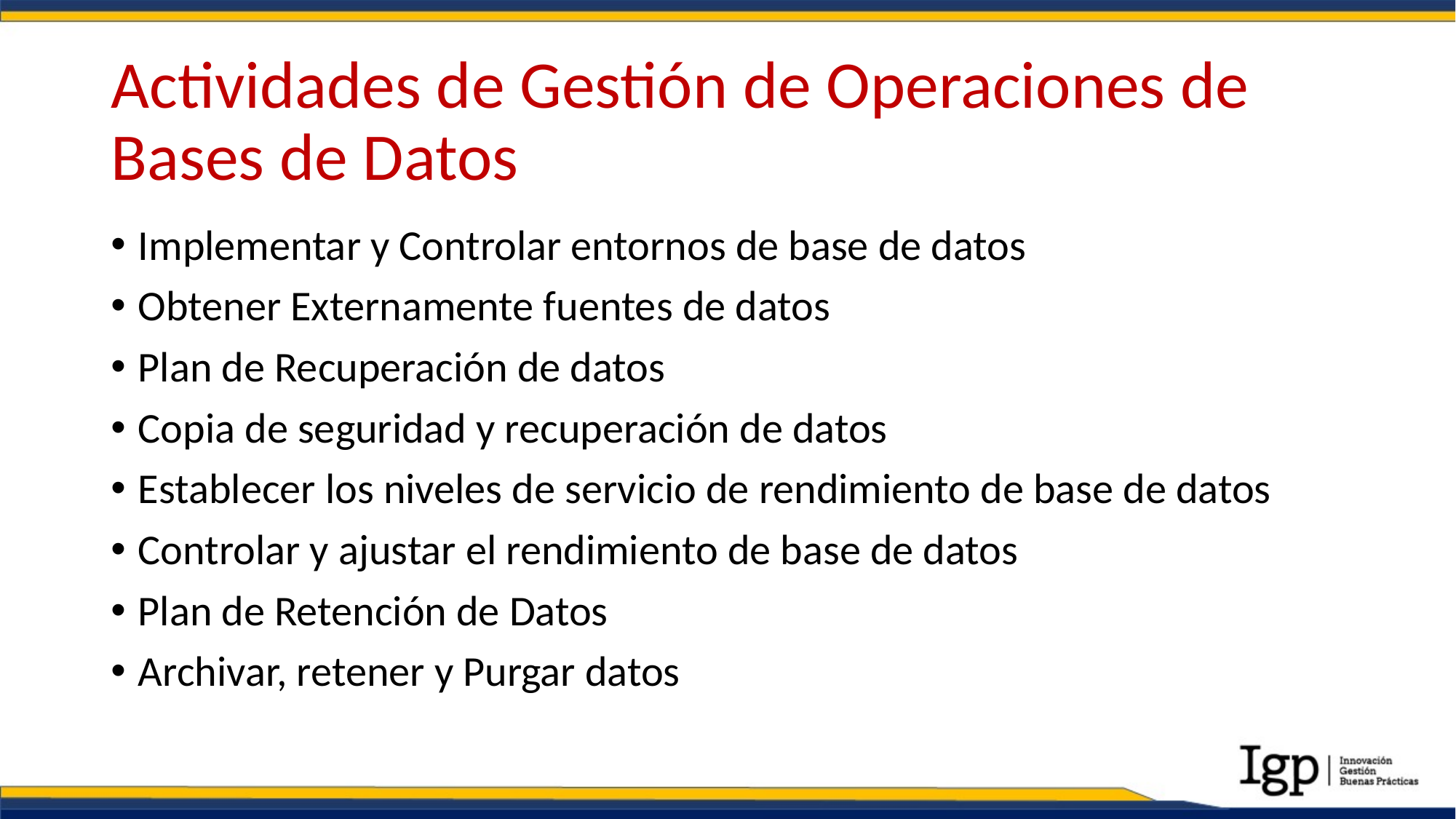

# Actividades de Gestión de Operaciones de Bases de Datos
Implementar y Controlar entornos de base de datos
Obtener Externamente fuentes de datos
Plan de Recuperación de datos
Copia de seguridad y recuperación de datos
Establecer los niveles de servicio de rendimiento de base de datos
Controlar y ajustar el rendimiento de base de datos
Plan de Retención de Datos
Archivar, retener y Purgar datos